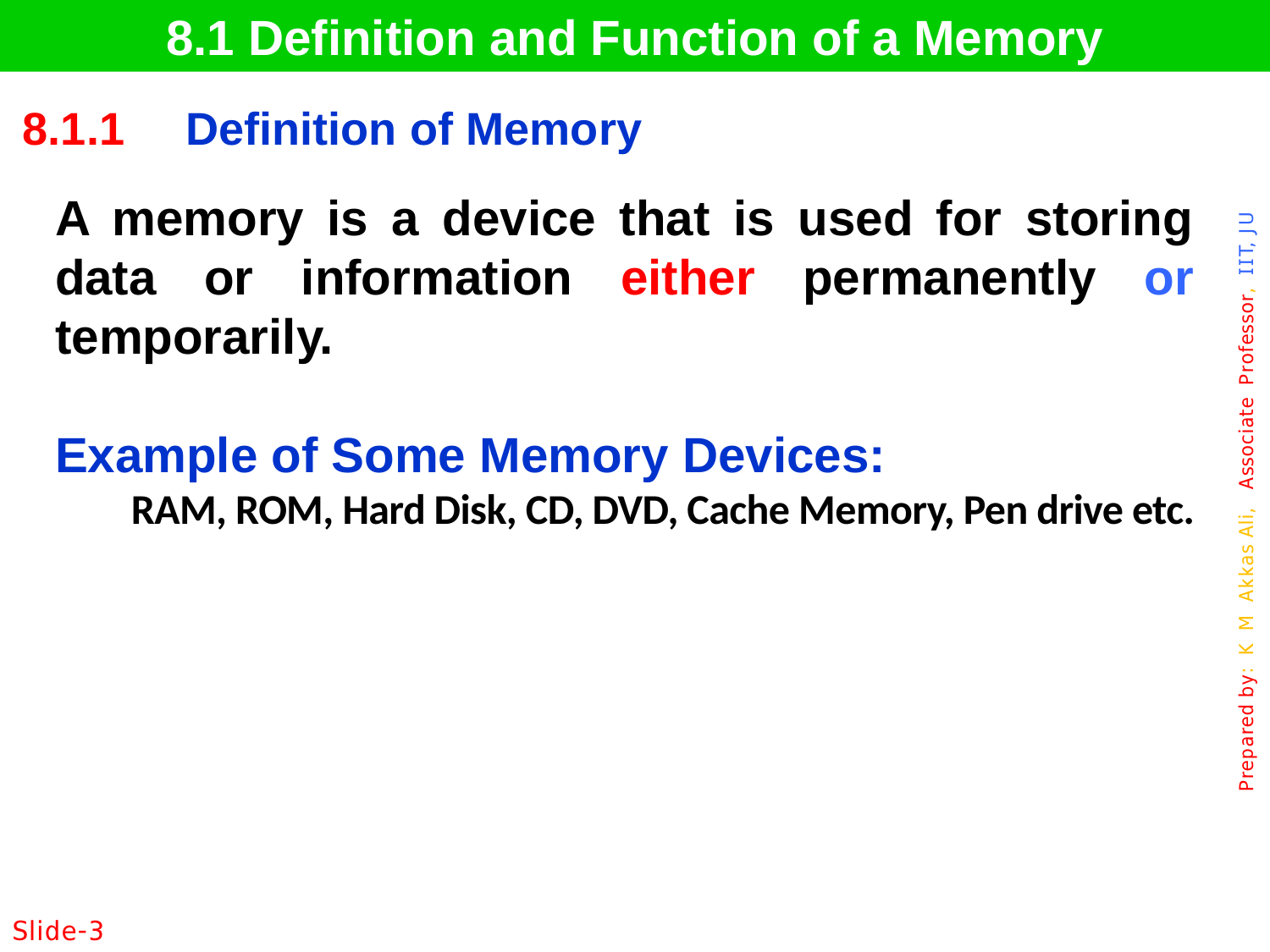

8.1 Definition and Function of a Memory
| 8.1.1 | Definition of Memory |
| --- | --- |
A memory is a device that is used for storing data or information either permanently or temporarily.

Example of Some Memory Devices:
RAM, ROM, Hard Disk, CD, DVD, Cache Memory, Pen drive etc.
Slide-3